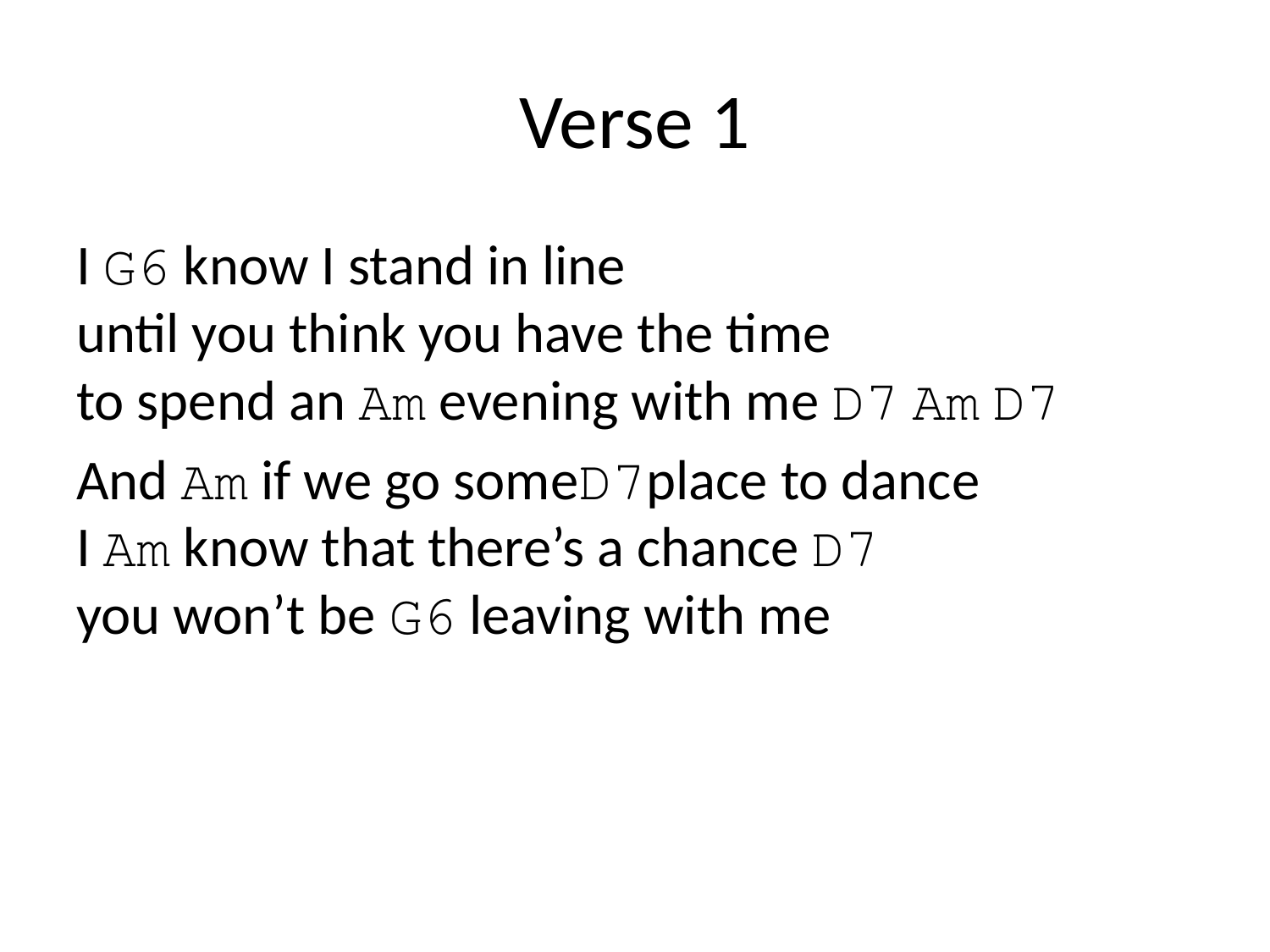

# Verse 1
I G6 know I stand in line
until you think you have the time
to spend an Am evening with me D7 Am D7
And Am if we go someD7place to dance
I Am know that there’s a chance D7
you won’t be G6 leaving with me